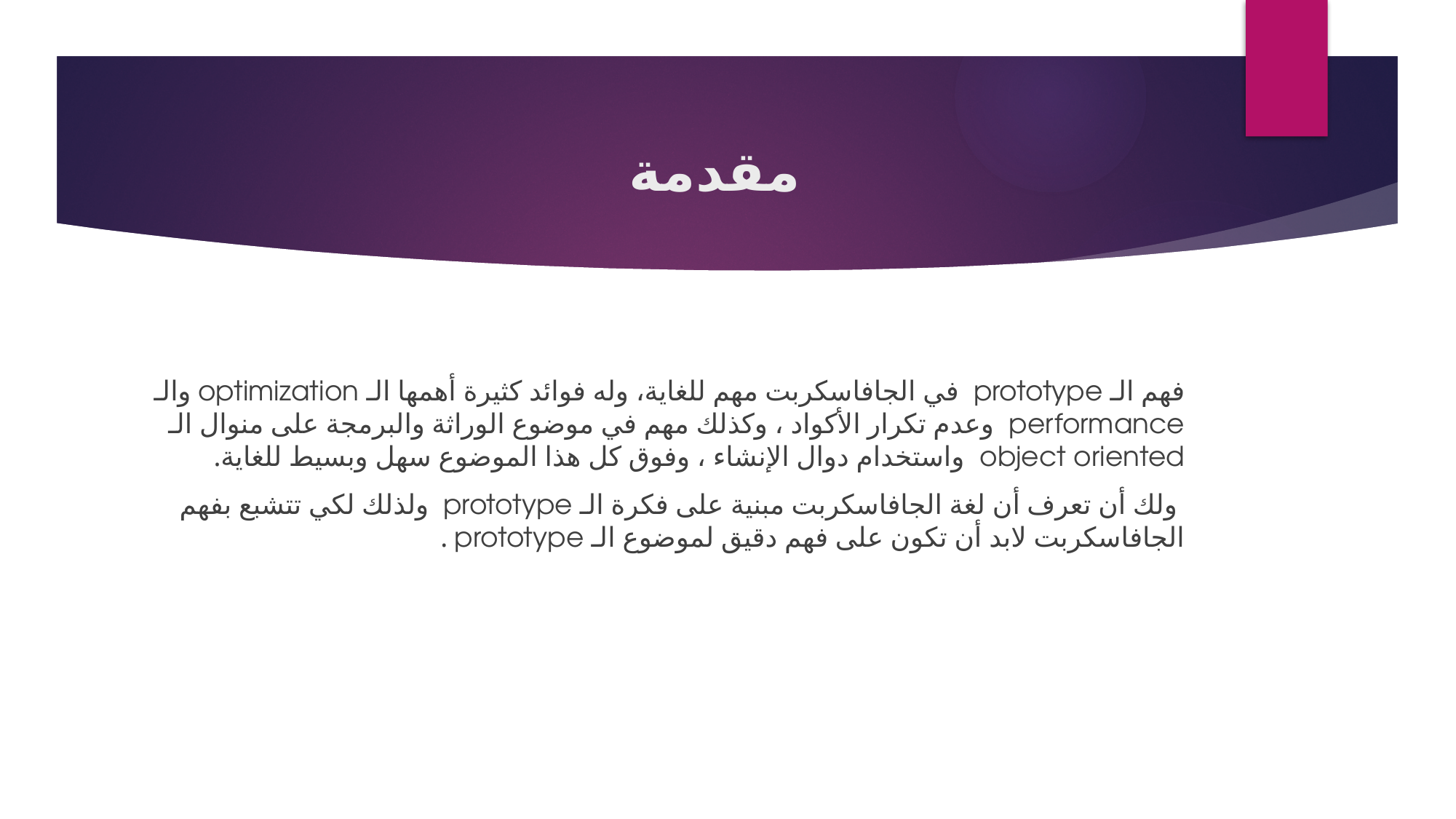

# مقدمة
فهم الـ prototype  في الجافاسكربت مهم للغاية، وله فوائد كثيرة أهمها الـ optimization والـ performance  وعدم تكرار الأكواد ، وكذلك مهم في موضوع الوراثة والبرمجة على منوال الـ object oriented  واستخدام دوال الإنشاء ، وفوق كل هذا الموضوع سهل وبسيط للغاية.
 ولك أن تعرف أن لغة الجافاسكربت مبنية على فكرة الـ prototype  ولذلك لكي تتشبع بفهم الجافاسكربت لابد أن تكون على فهم دقيق لموضوع الـ prototype .